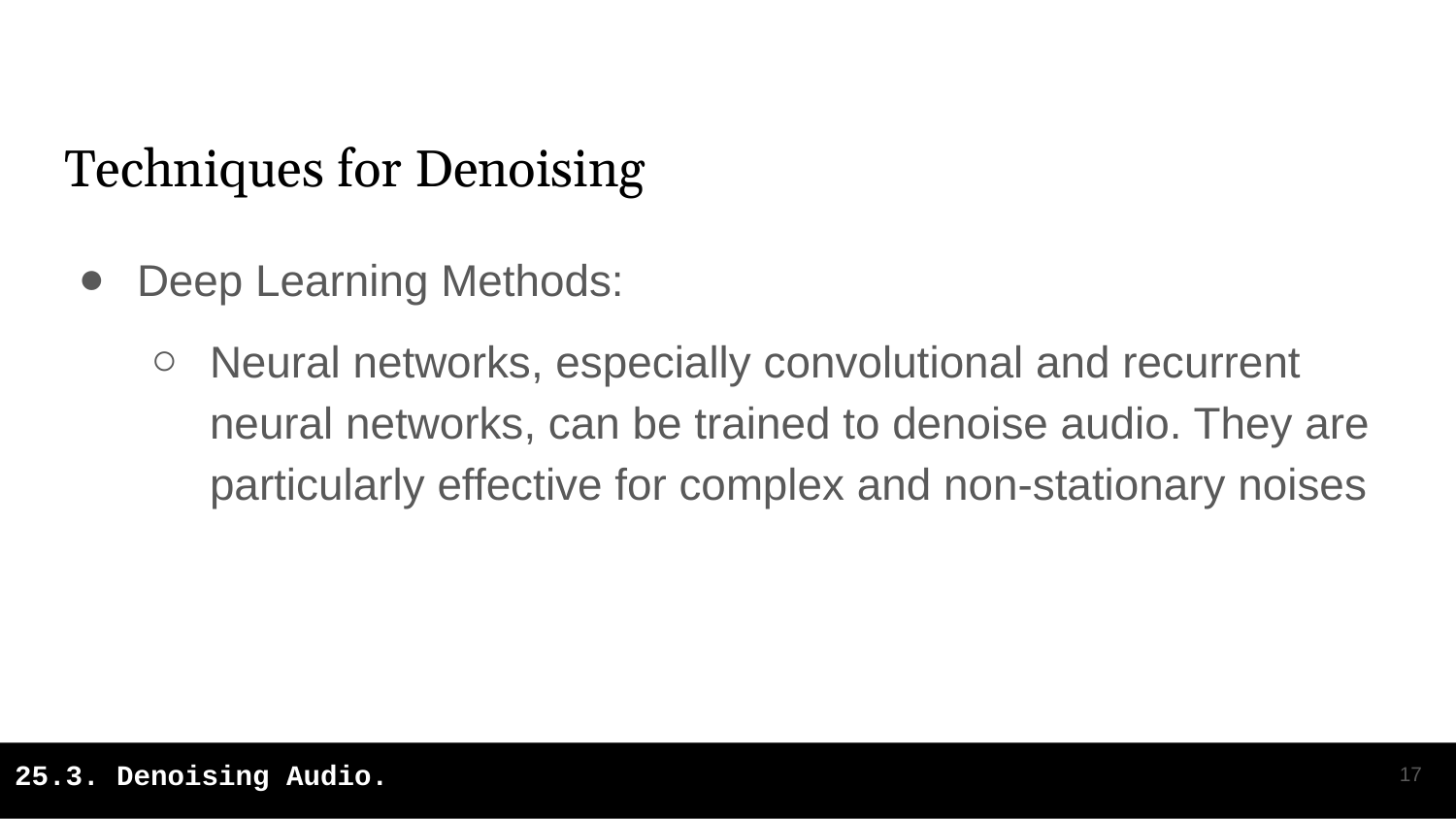

# Techniques for Denoising
Deep Learning Methods:
Neural networks, especially convolutional and recurrent neural networks, can be trained to denoise audio. They are particularly effective for complex and non-stationary noises
17
25.3. Denoising Audio.